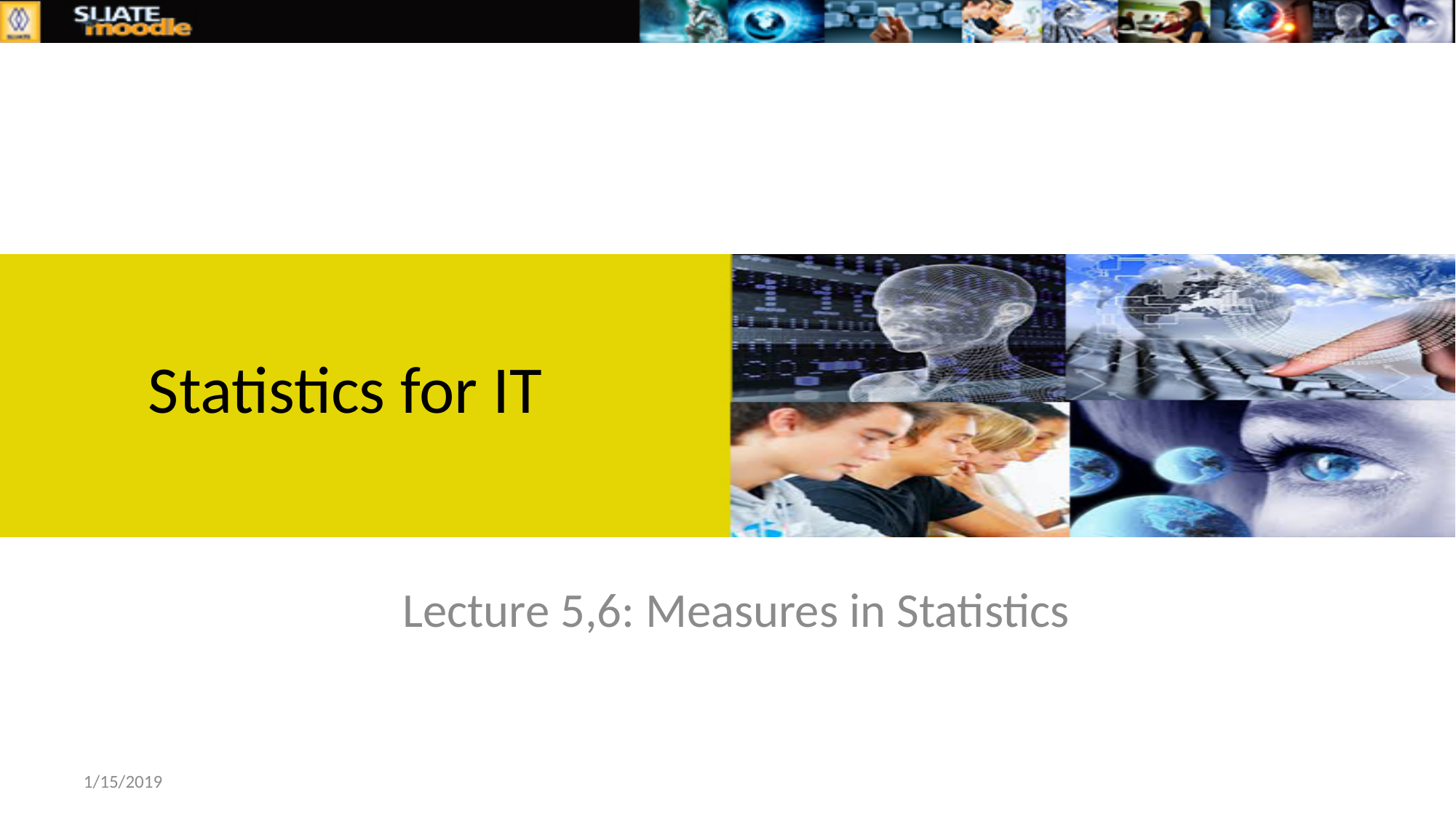

# Statistics for IT
Lecture 5,6: Measures in Statistics
1/15/2019